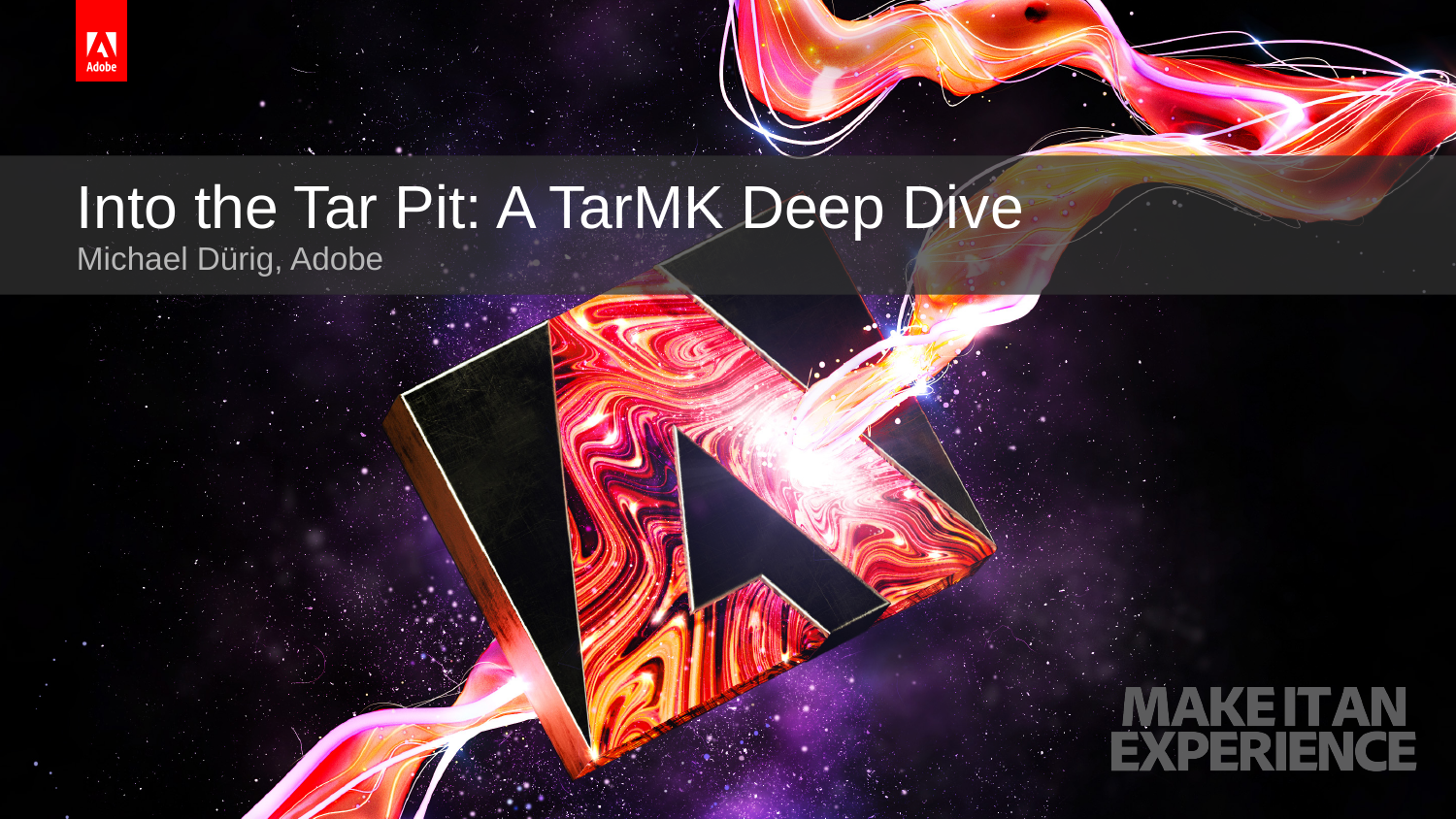

# Into the Tar Pit: A TarMK Deep Dive
Michael Dürig, Adobe